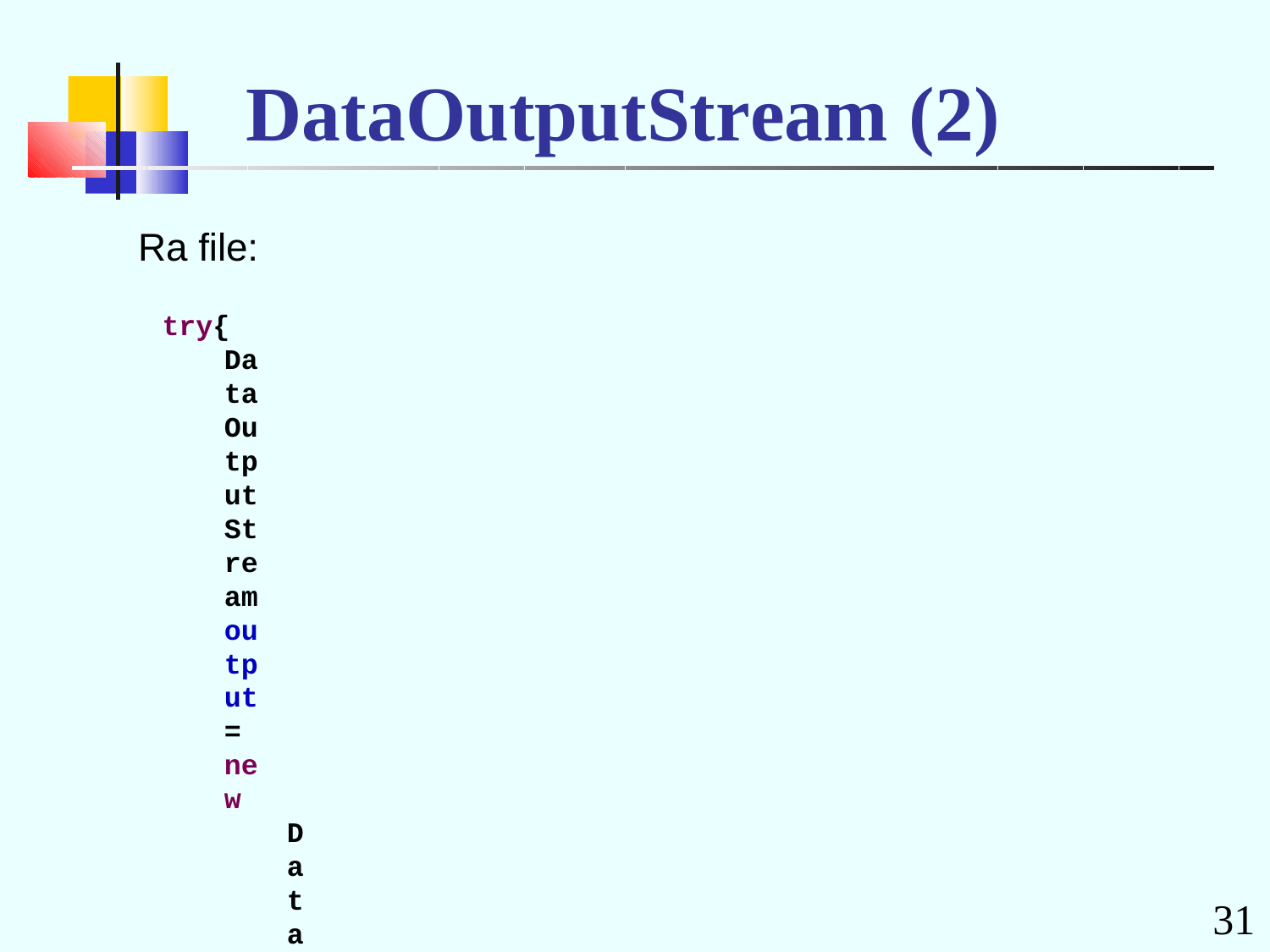

# DataOutputStream	(2)

Ra file:

try{
DataOutputStream output = new
DataOutputStream(new FileOutputStream("output.txt"));
output.writeUTF("some thing to write");  output.close();
}catch(IOException e){  System.out.println(e);
}
31